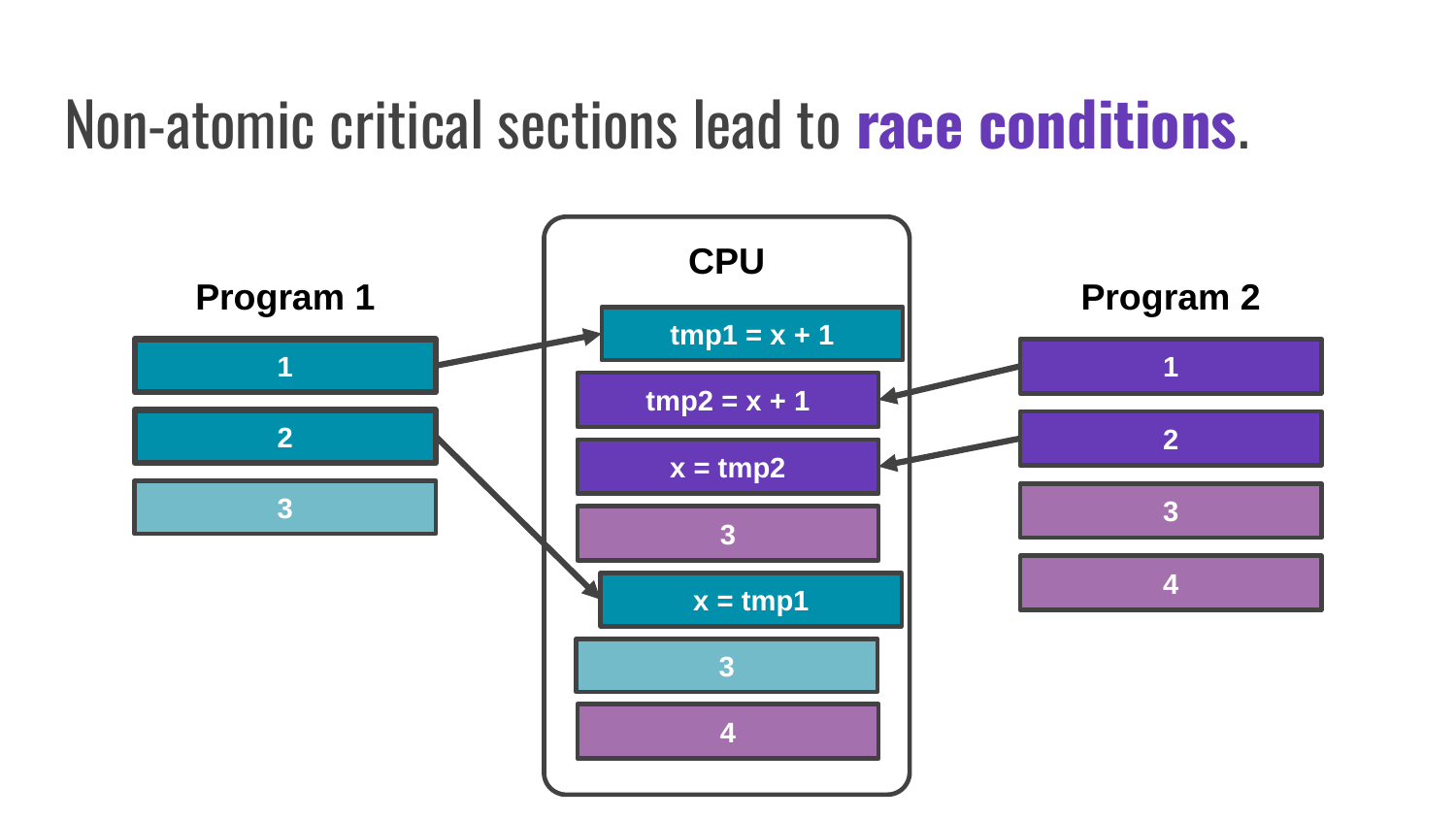

# Non-atomic critical sections lead to race conditions.
CPU
Program 1
Program 2
tmp1 = x + 1
1
1
tmp2 = x + 1
2
2
x = tmp2
3
3
3
4
x = tmp1
3
4